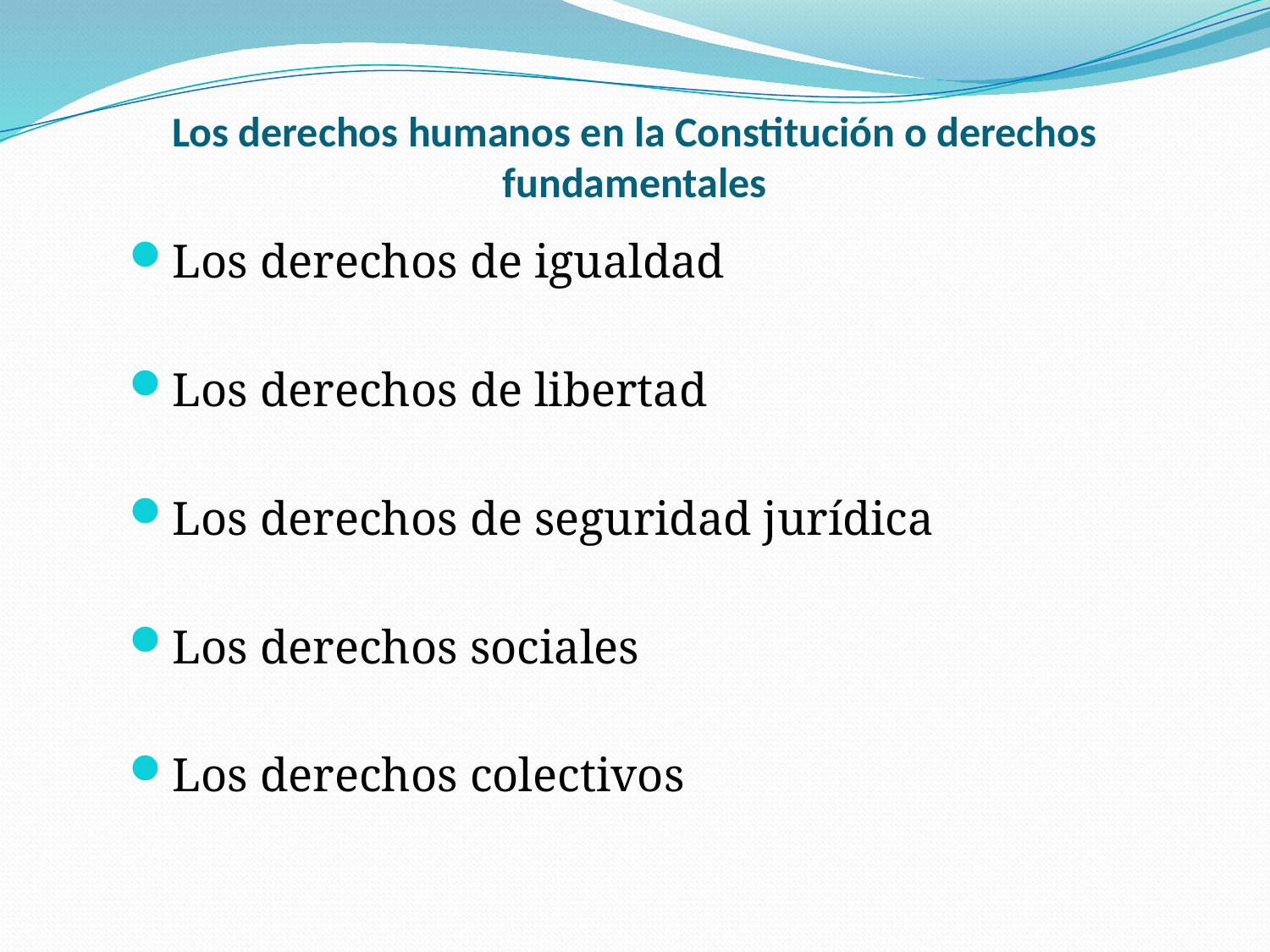

# Los derechos humanos en la Constitución o derechos fundamentales
Los derechos de igualdad

Los derechos de libertad

Los derechos de seguridad jurídica

Los derechos sociales

Los derechos colectivos